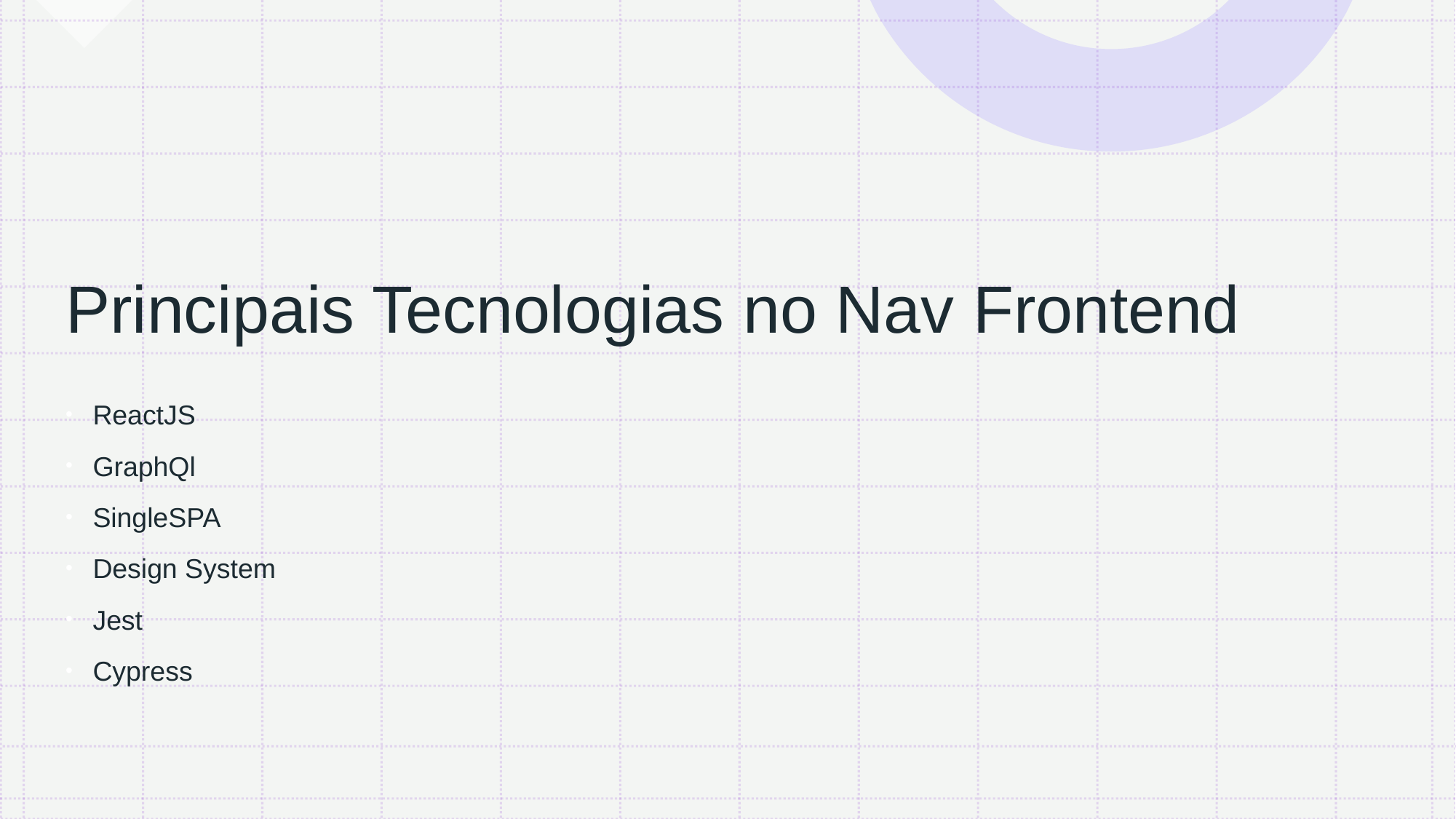

# Principais Tecnologias no Nav Frontend
ReactJS
GraphQl
SingleSPA
Design System
Jest
Cypress